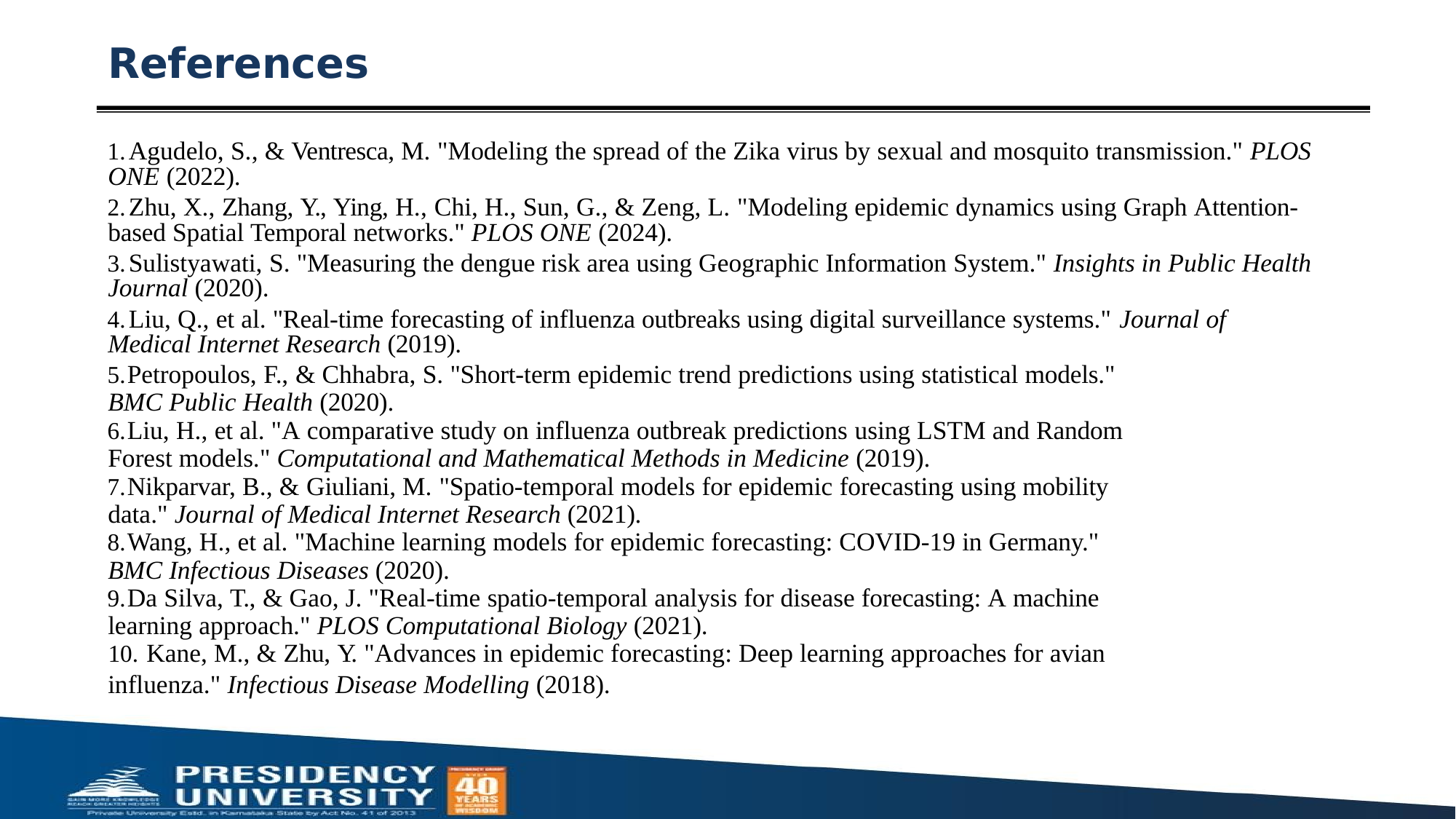

# References
	Agudelo, S., & Ventresca, M. "Modeling the spread of the Zika virus by sexual and mosquito transmission." PLOS ONE (2022).
	Zhu, X., Zhang, Y., Ying, H., Chi, H., Sun, G., & Zeng, L. "Modeling epidemic dynamics using Graph Attention-based Spatial Temporal networks." PLOS ONE (2024).
	Sulistyawati, S. "Measuring the dengue risk area using Geographic Information System." Insights in Public Health Journal (2020).
	Liu, Q., et al. "Real-time forecasting of influenza outbreaks using digital surveillance systems." Journal of Medical Internet Research (2019).
Petropoulos, F., & Chhabra, S. "Short-term epidemic trend predictions using statistical models."
BMC Public Health (2020).
Liu, H., et al. "A comparative study on influenza outbreak predictions using LSTM and Random
Forest models." Computational and Mathematical Methods in Medicine (2019).
Nikparvar, B., & Giuliani, M. "Spatio-temporal models for epidemic forecasting using mobility
data." Journal of Medical Internet Research (2021).
Wang, H., et al. "Machine learning models for epidemic forecasting: COVID-19 in Germany."
BMC Infectious Diseases (2020).
Da Silva, T., & Gao, J. "Real-time spatio-temporal analysis for disease forecasting: A machine
learning approach." PLOS Computational Biology (2021).
Kane, M., & Zhu, Y. "Advances in epidemic forecasting: Deep learning approaches for avian
influenza." Infectious Disease Modelling (2018).